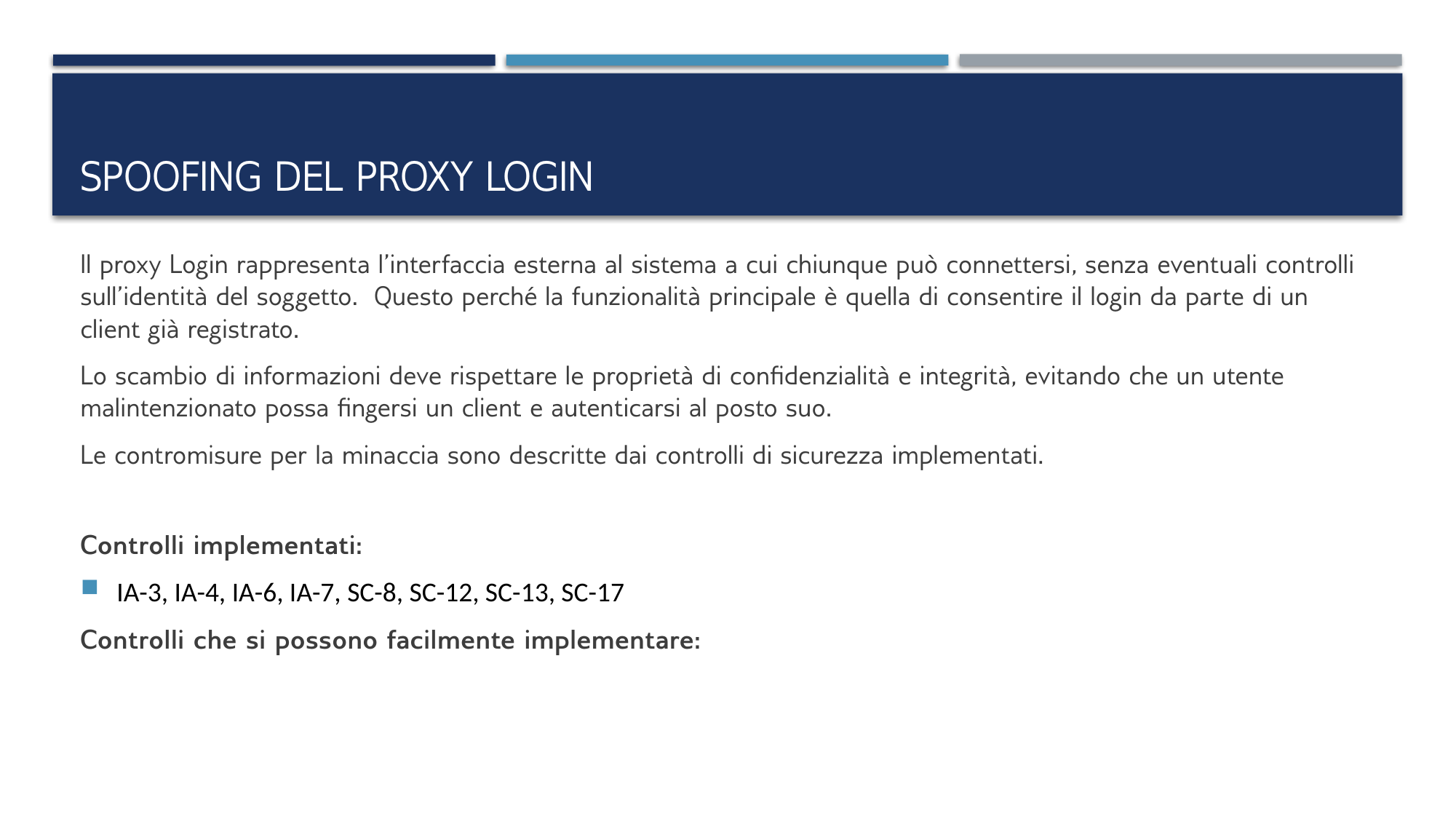

# Spoofing del proxy login
Il proxy Login rappresenta l’interfaccia esterna al sistema a cui chiunque può connettersi, senza eventuali controlli sull’identità del soggetto.  Questo perché la funzionalità principale è quella di consentire il login da parte di un client già registrato.
Lo scambio di informazioni deve rispettare le proprietà di confidenzialità e integrità, evitando che un utente malintenzionato possa fingersi un client e autenticarsi al posto suo.
Le contromisure per la minaccia sono descritte dai controlli di sicurezza implementati.
Controlli implementati:
IA-3, IA-4, IA-6, IA-7, SC-8, SC-12, SC-13, SC-17
Controlli che si possono facilmente implementare: